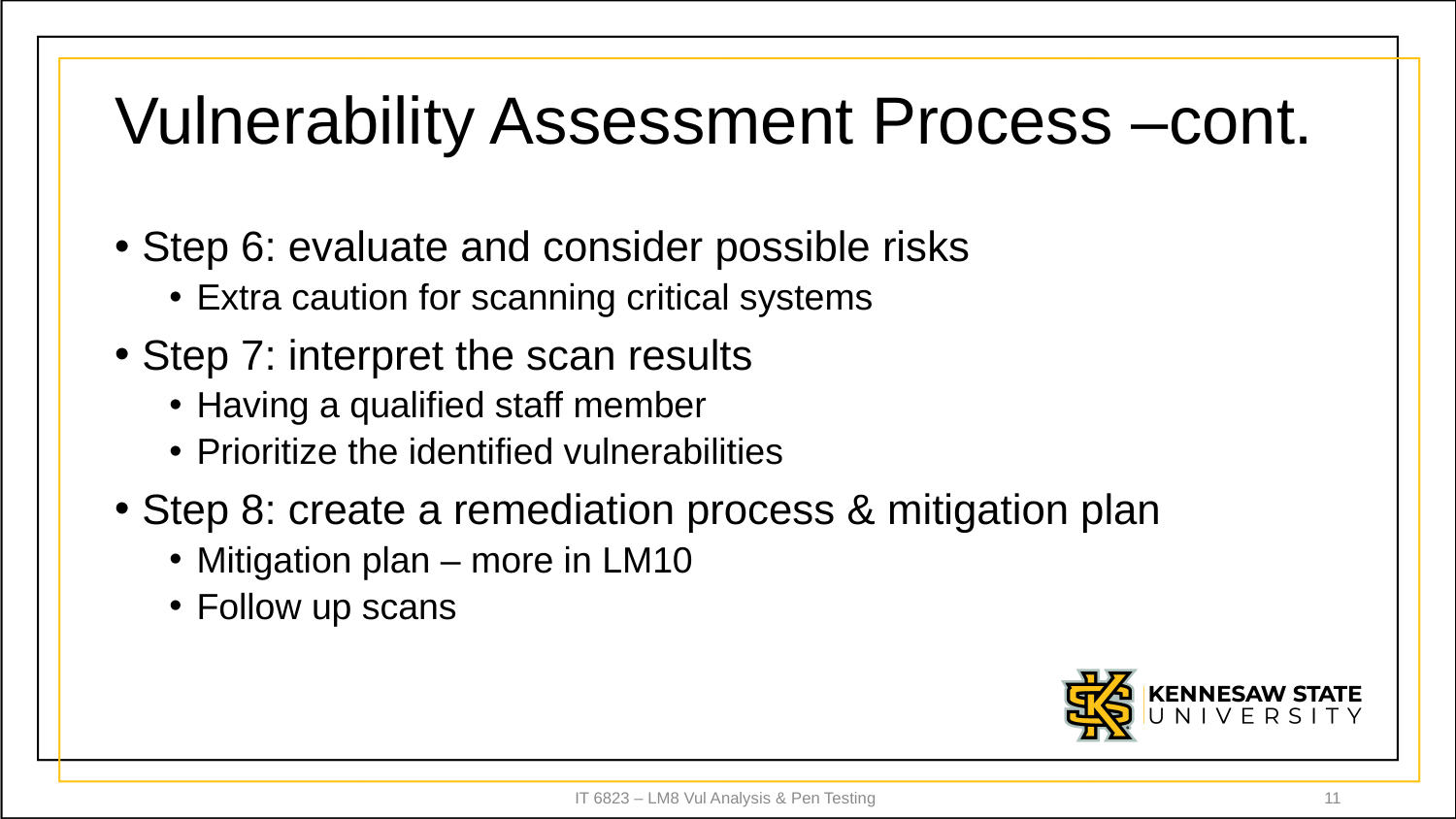

# Vulnerability Assessment Process –cont.
Step 6: evaluate and consider possible risks
Extra caution for scanning critical systems
Step 7: interpret the scan results
Having a qualified staff member
Prioritize the identified vulnerabilities
Step 8: create a remediation process & mitigation plan
Mitigation plan – more in LM10
Follow up scans

IT 6823 – LM8 Vul Analysis & Pen Testing
11